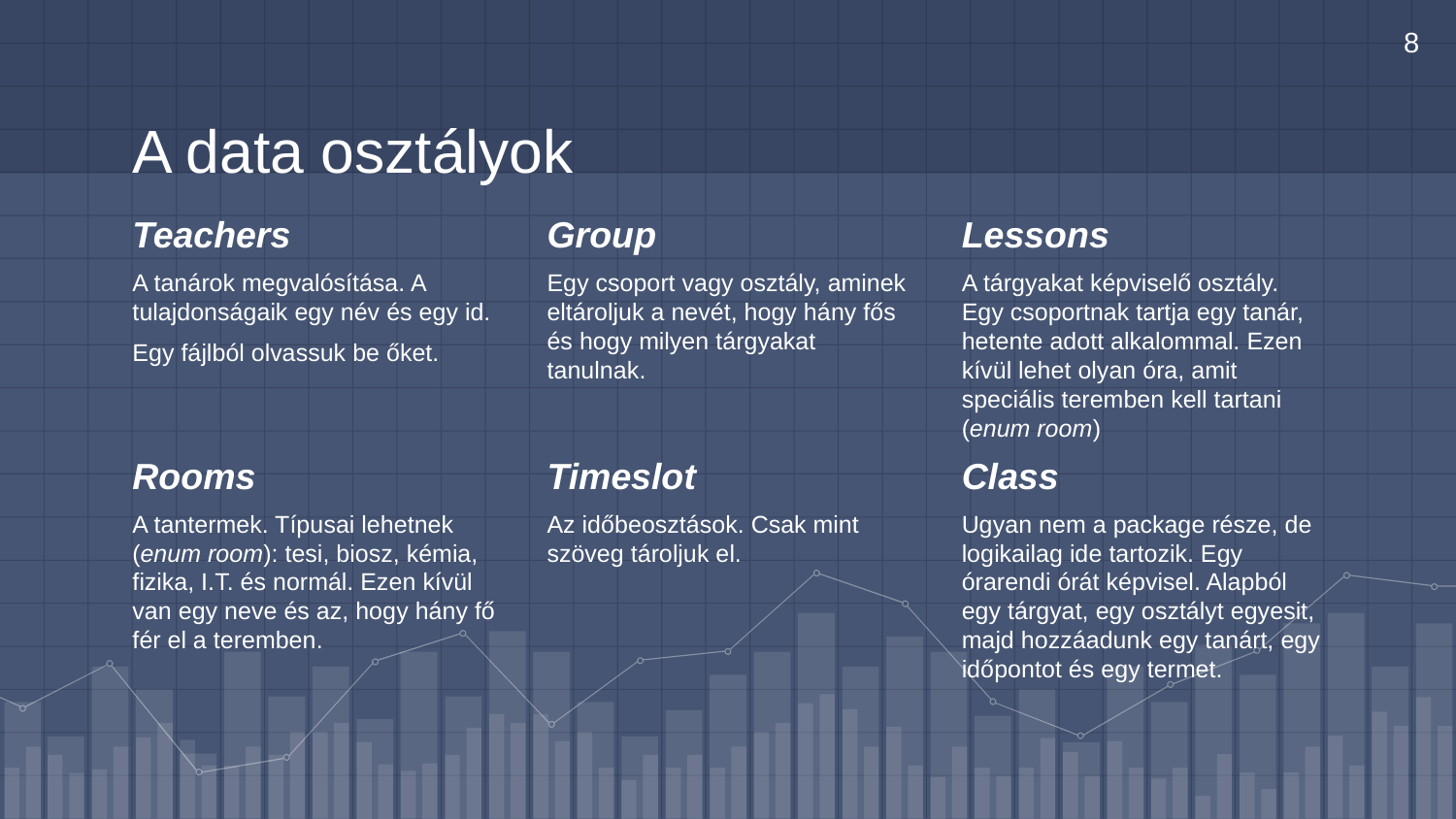

8
# A data osztályok
Teachers
A tanárok megvalósítása. A tulajdonságaik egy név és egy id.
Egy fájlból olvassuk be őket.
Group
Egy csoport vagy osztály, aminek eltároljuk a nevét, hogy hány fős és hogy milyen tárgyakat tanulnak.
Lessons
A tárgyakat képviselő osztály. Egy csoportnak tartja egy tanár, hetente adott alkalommal. Ezen kívül lehet olyan óra, amit speciális teremben kell tartani (enum room)
Rooms
A tantermek. Típusai lehetnek (enum room): tesi, biosz, kémia, fizika, I.T. és normál. Ezen kívül van egy neve és az, hogy hány fő fér el a teremben.
Timeslot
Az időbeosztások. Csak mint szöveg tároljuk el.
Class
Ugyan nem a package része, de logikailag ide tartozik. Egy órarendi órát képvisel. Alapból egy tárgyat, egy osztályt egyesit, majd hozzáadunk egy tanárt, egy időpontot és egy termet.